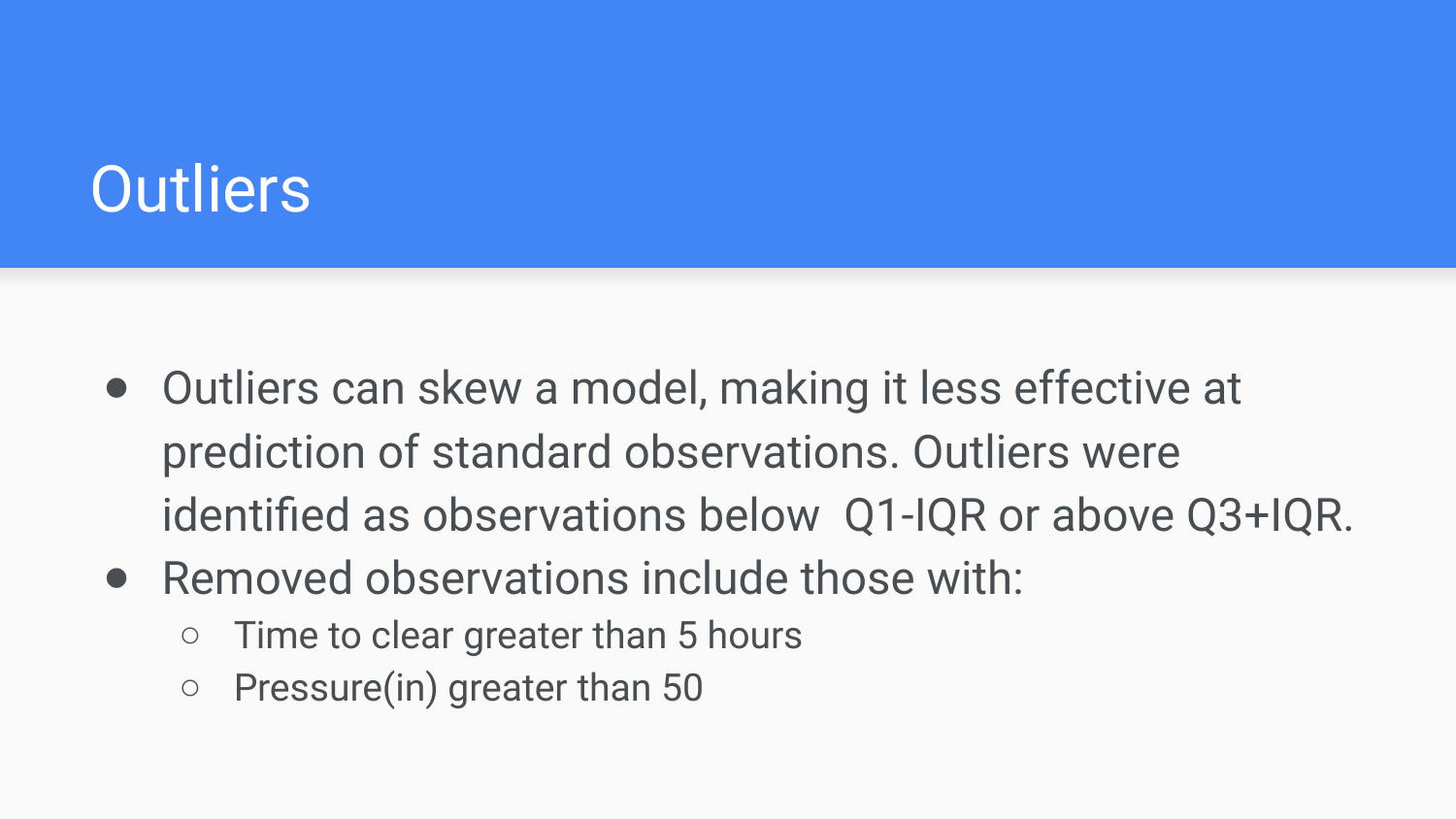

# Outliers
Outliers can skew a model, making it less effective at prediction of standard observations. Outliers were identified as observations below  Q1-IQR or above Q3+IQR.
Removed observations include those with:
Time to clear greater than 5 hours
Pressure(in) greater than 50